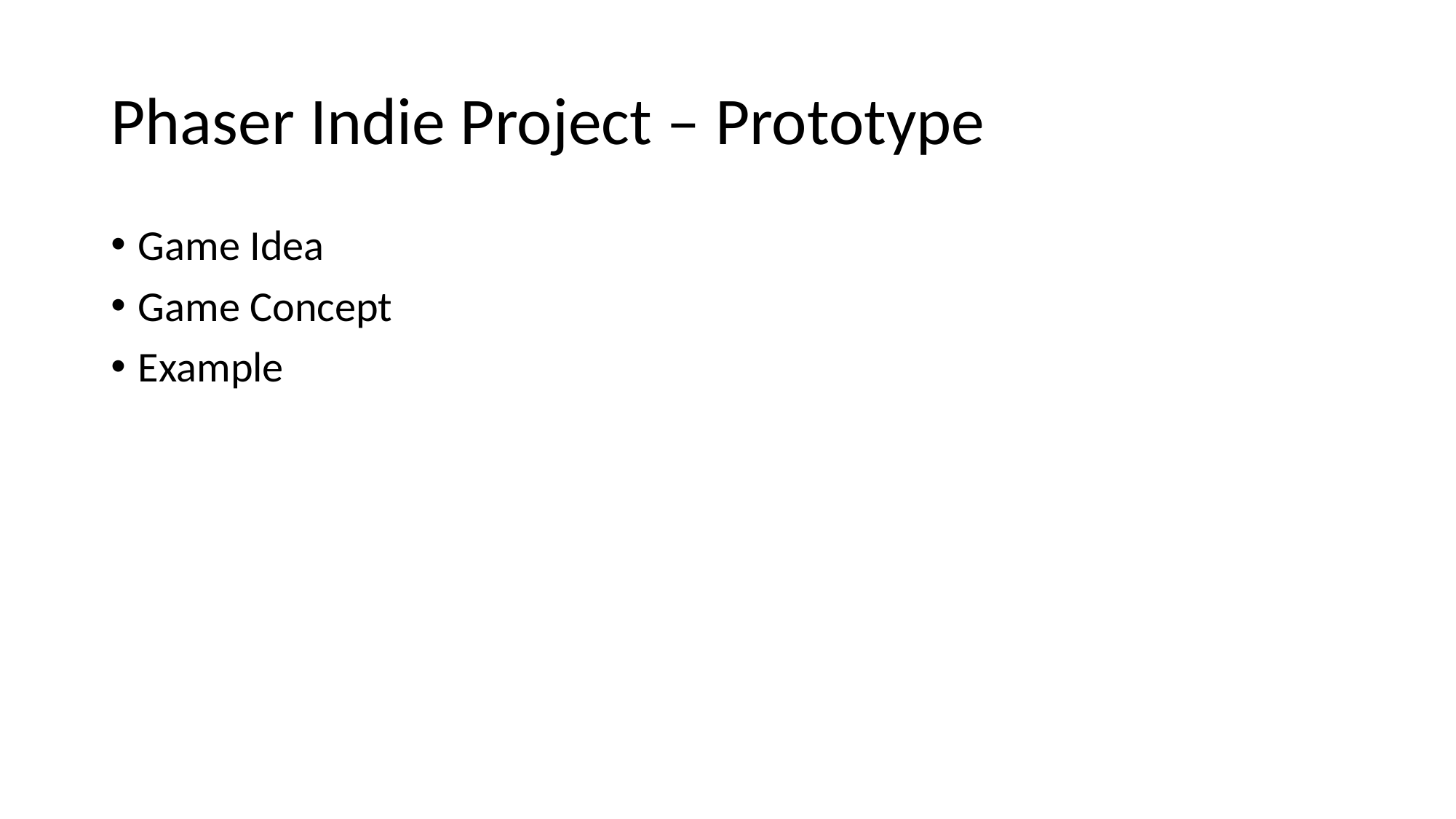

# Phaser Indie Project – Prototype
Game Idea
Game Concept
Example